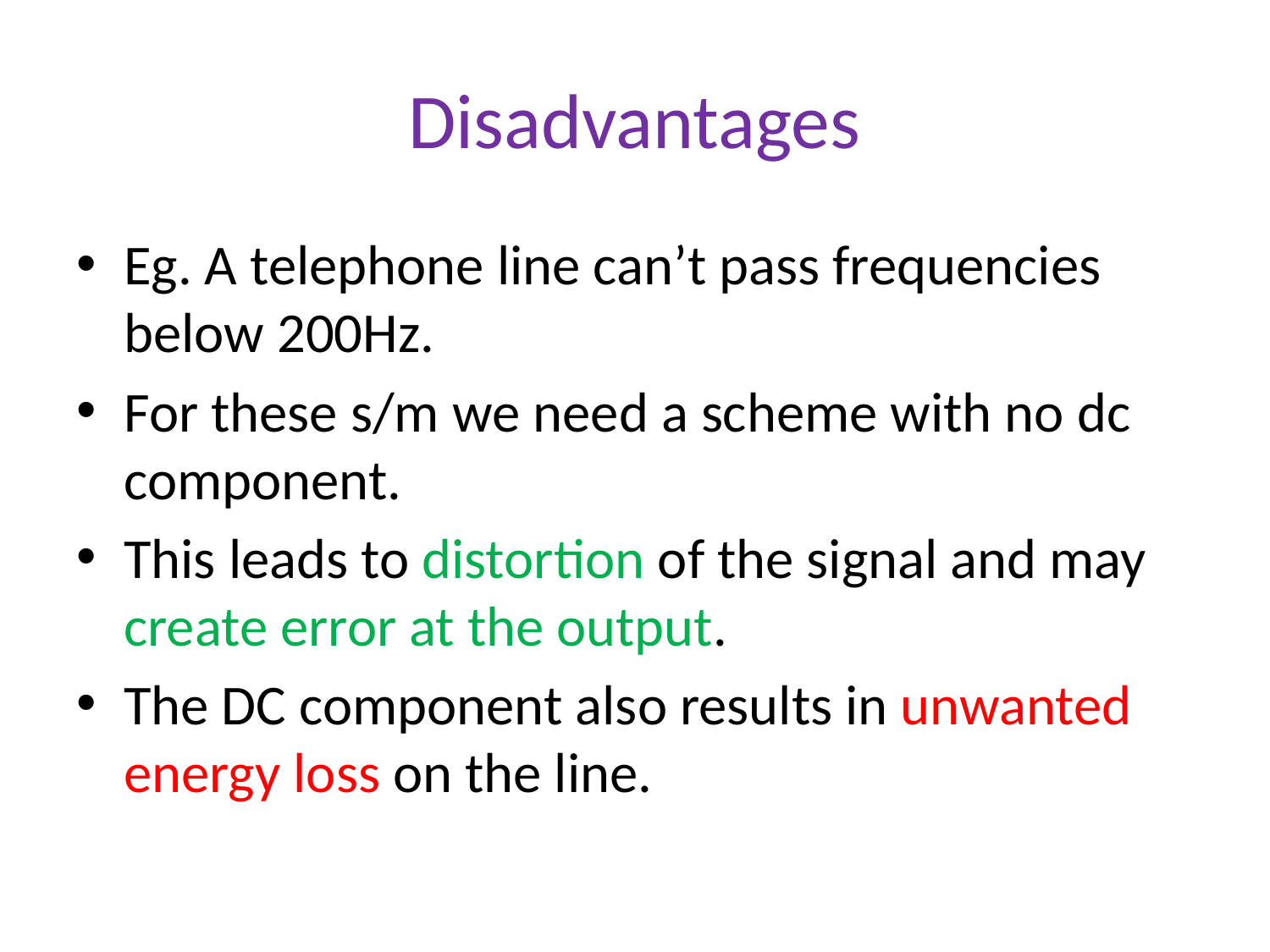

# Disadvantages
Eg. A telephone line can’t pass frequencies below 200Hz.
For these s/m we need a scheme with no dc component.
This leads to distortion of the signal and may create error at the output.
The DC component also results in unwanted energy loss on the line.